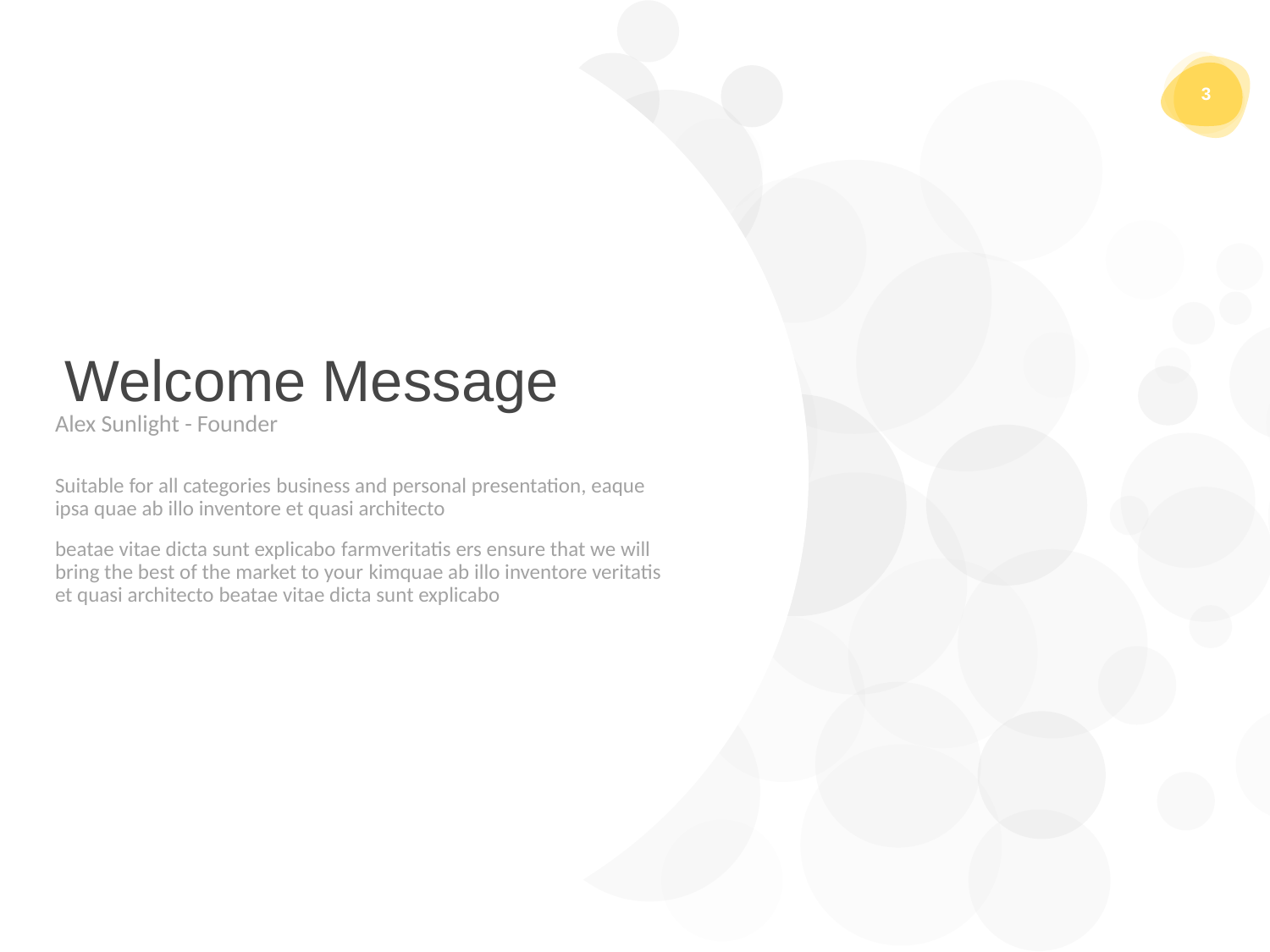

3
Welcome Message
Alex Sunlight - Founder
Suitable for all categories business and personal presentation, eaque ipsa quae ab illo inventore et quasi architecto
beatae vitae dicta sunt explicabo farmveritatis ers ensure that we will bring the best of the market to your kimquae ab illo inventore veritatis et quasi architecto beatae vitae dicta sunt explicabo